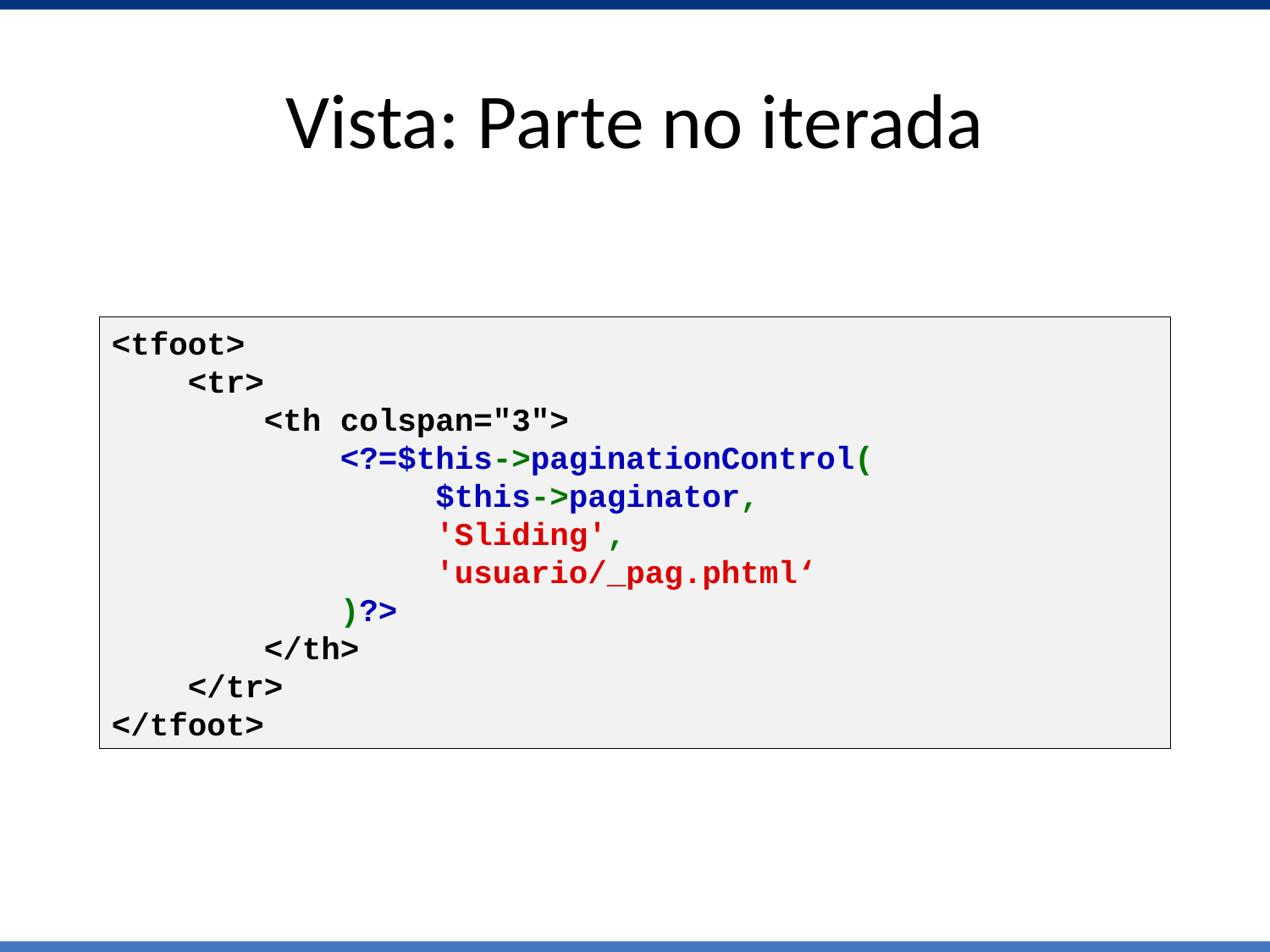

# Vista: Parte no iterada
<tfoot>
    <tr>
        <th colspan="3">
            <?=$this->paginationControl(
                 $this->paginator,
                 'Sliding',
                 'usuario/_pag.phtml‘
            )?>
        </th>
    </tr>
</tfoot>